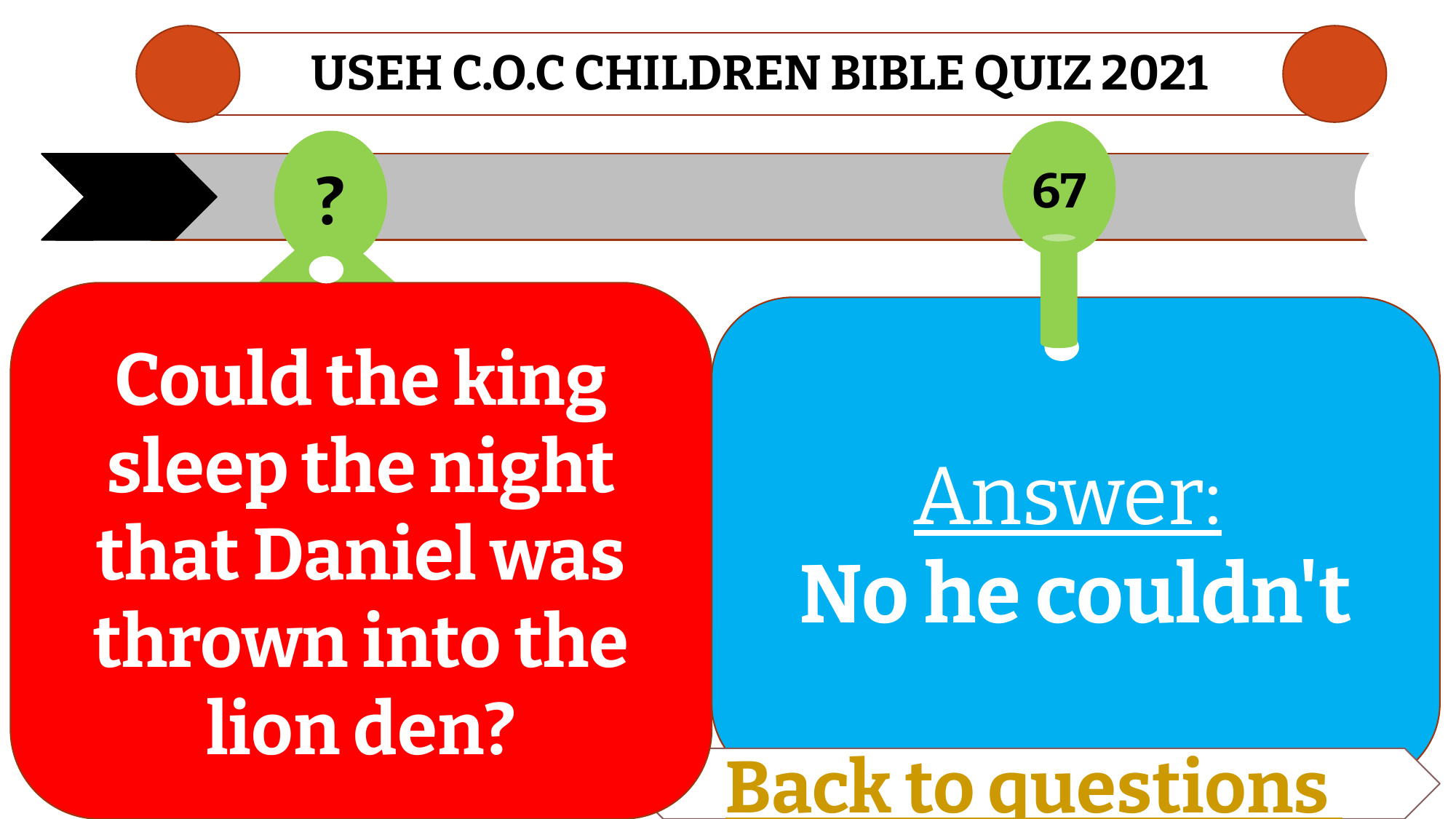

# USEH C.O.C CHILDREN Bible QUIZ 2021
67
?

Could the king sleep the night that Daniel was thrown into the lion den?
Answer:
No he couldn't

Back to questions